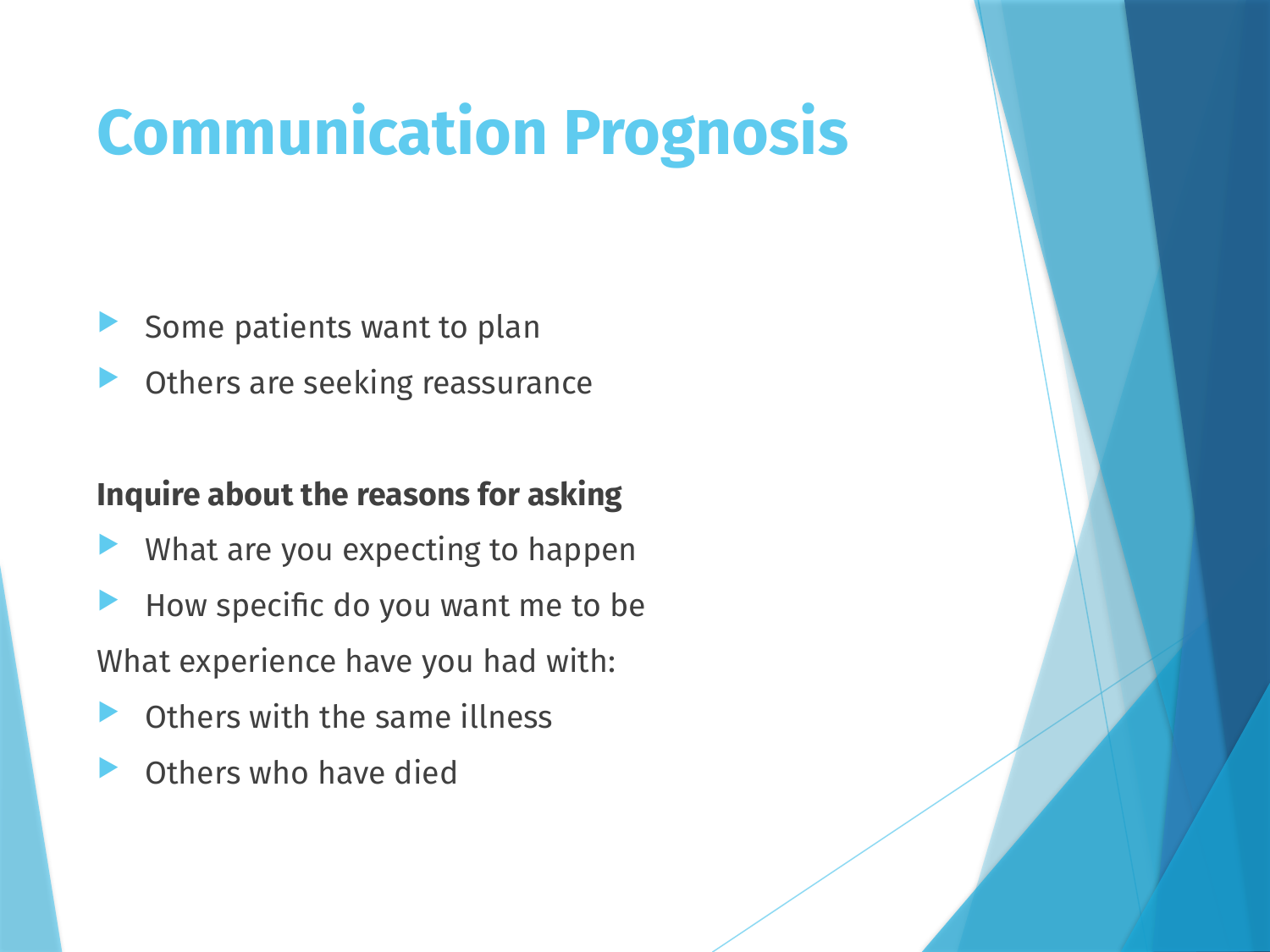

# Communication Prognosis
Some patients want to plan
Others are seeking reassurance

Inquire about the reasons for asking
What are you expecting to happen
How specific do you want me to be
What experience have you had with:
Others with the same illness
Others who have died